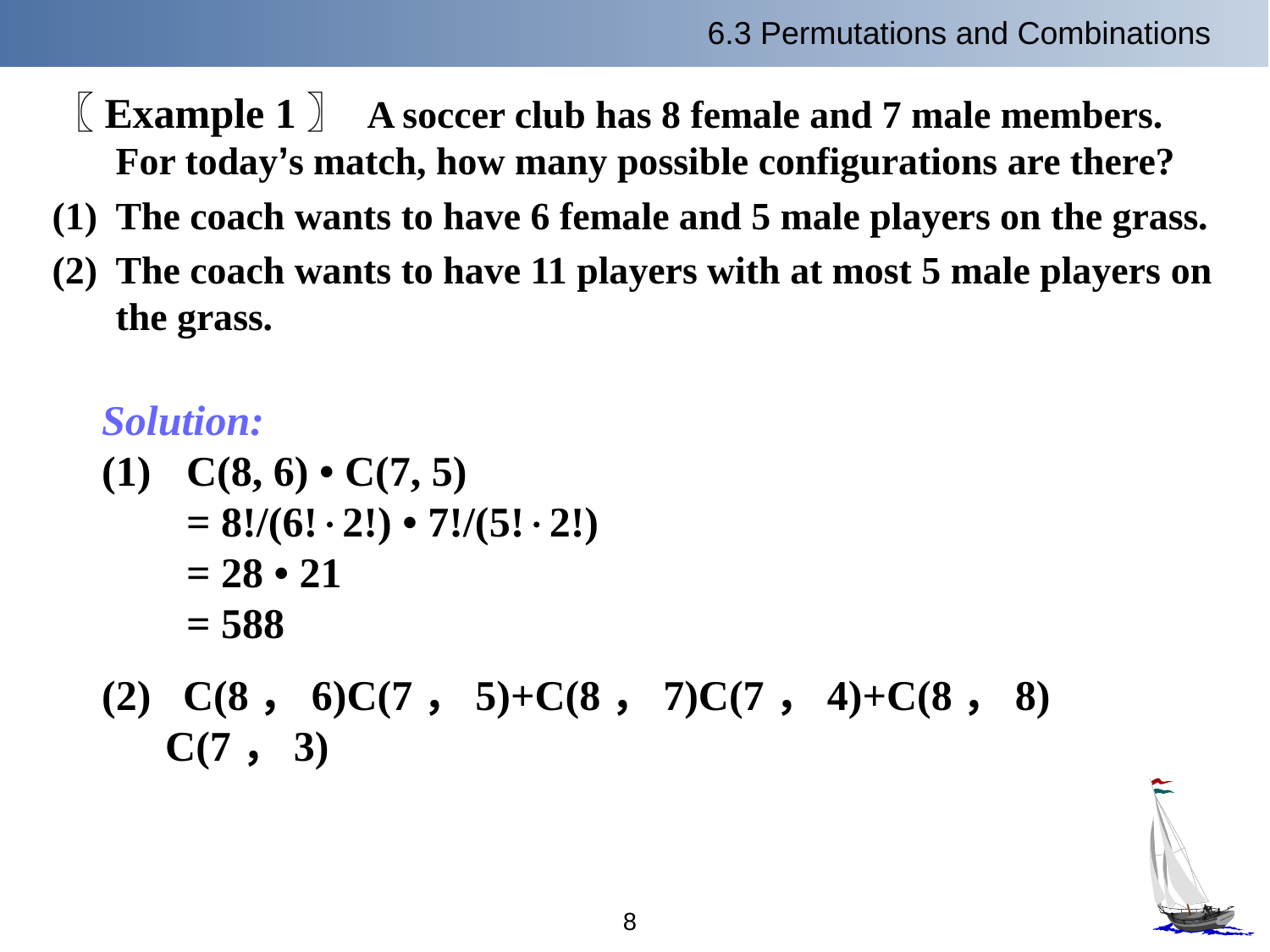

6.3 Permutations and Combinations
〖Example 1〗 A soccer club has 8 female and 7 male members. For today’s match, how many possible configurations are there?
The coach wants to have 6 female and 5 male players on the grass.
The coach wants to have 11 players with at most 5 male players on the grass.
Solution:
  C(8, 6) • C(7, 5)
        = 8!/(6!⋅2!) • 7!/(5!⋅2!)
        = 28 • 21
        = 588
(2)   C(8，6)C(7，5)+C(8，7)C(7，4)+C(8，8) C(7，3)
8